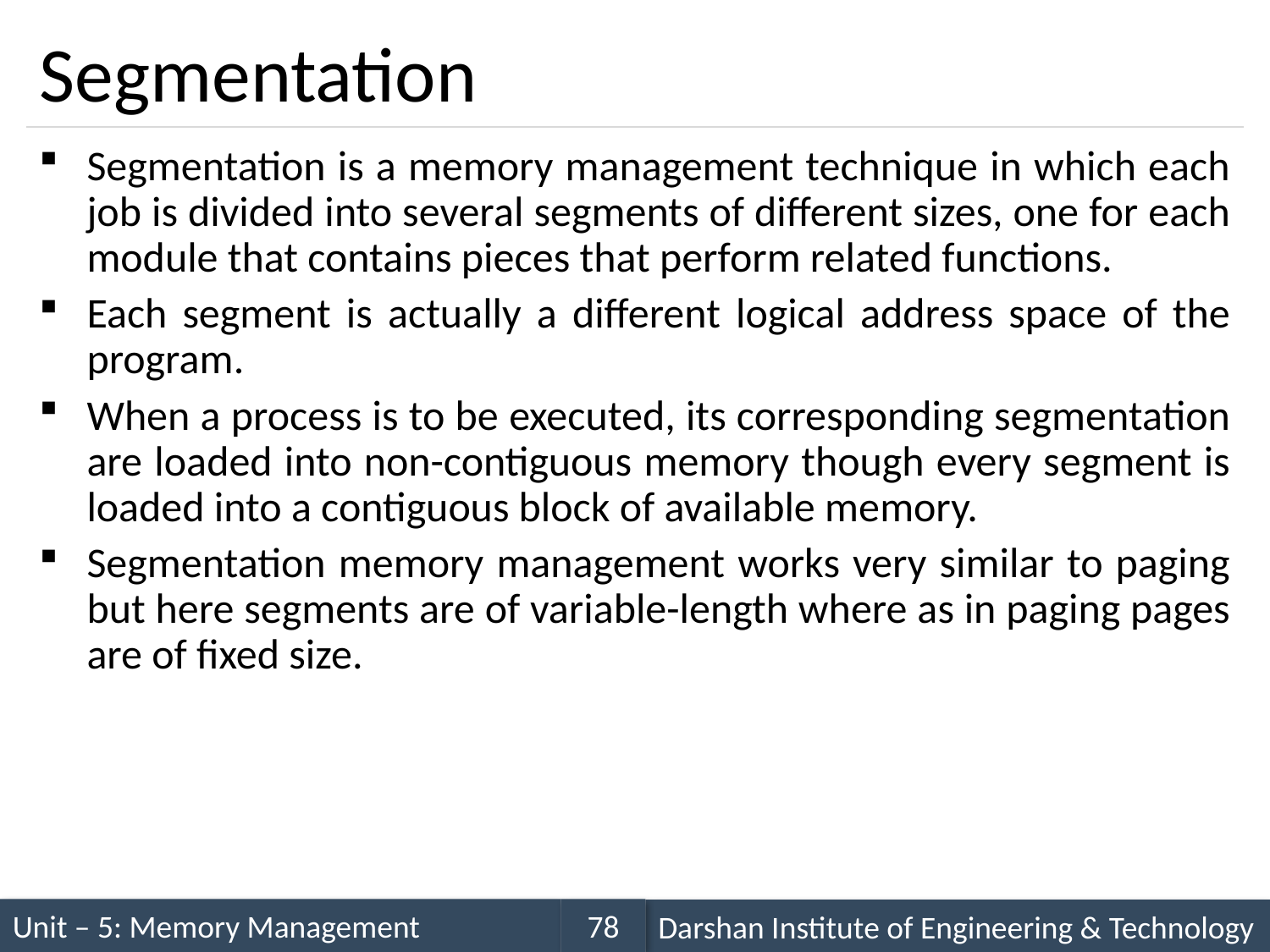

# Segmentation
Segmentation is a memory management technique in which each job is divided into several segments of different sizes, one for each module that contains pieces that perform related functions.
Each segment is actually a different logical address space of the program.
When a process is to be executed, its corresponding segmentation are loaded into non-contiguous memory though every segment is loaded into a contiguous block of available memory.
Segmentation memory management works very similar to paging but here segments are of variable-length where as in paging pages are of fixed size.